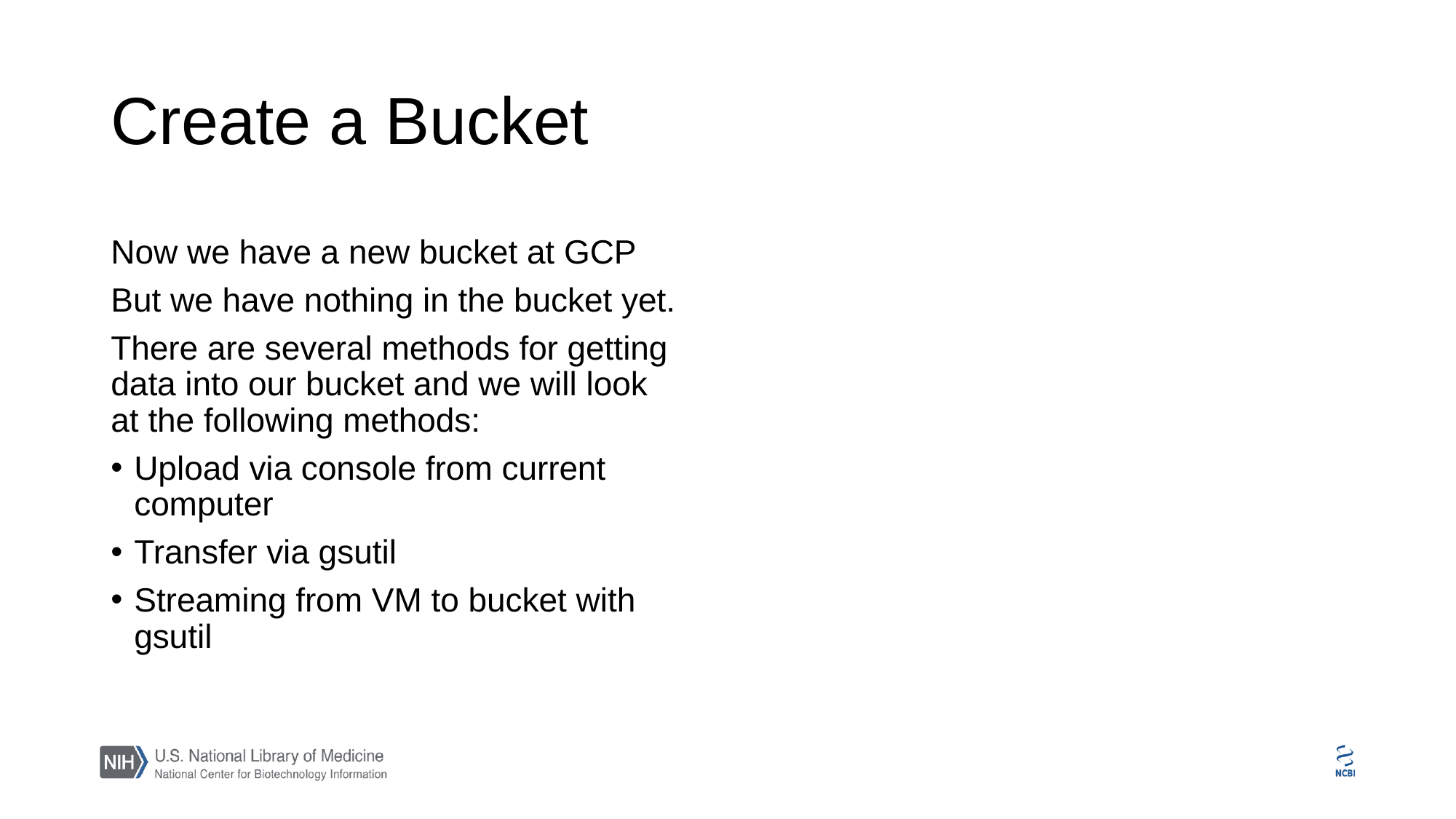

# Create a Bucket
Now we have a new bucket at GCP
But we have nothing in the bucket yet.
There are several methods for getting data into our bucket and we will look at the following methods:
Upload via console from current computer
Transfer via gsutil
Streaming from VM to bucket with gsutil